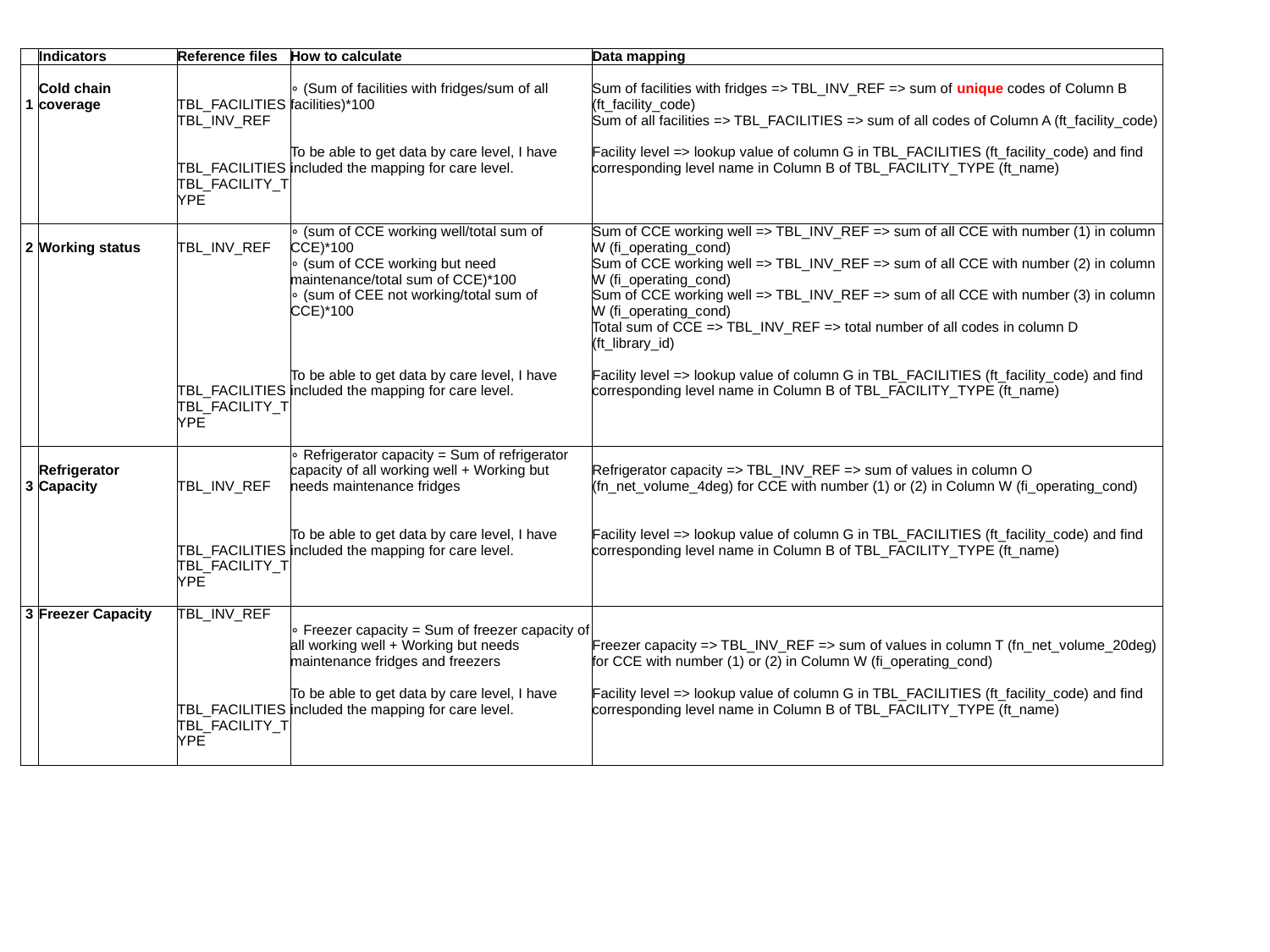

|  | Indicators | Reference files | How to calculate | Data mapping |
| --- | --- | --- | --- | --- |
|  |  |  |  |  |
| 1 | Cold chain coverage | TBL\_FACILITIES | ∘ (Sum of facilities with fridges/sum of all facilities)\*100 | Sum of facilities with fridges => TBL\_INV\_REF => sum of unique codes of Column B (ft\_facility\_code) |
|  |  | TBL\_INV\_REF |  | Sum of all facilities => TBL\_FACILITIES => sum of all codes of Column A (ft\_facility\_code) |
|  |  |  |  |  |
|  |  | TBL\_FACILITIES | To be able to get data by care level, I have included the mapping for care level. | Facility level => lookup value of column G in TBL\_FACILITIES (ft\_facility\_code) and find corresponding level name in Column B of TBL\_FACILITY\_TYPE (ft\_name) |
|  |  | TBL\_FACILITY\_TYPE |  |  |
|  |  |  |  |  |
| 2 | Working status | TBL\_INV\_REF | ∘ (sum of CCE working well/total sum of CCE)\*100 | Sum of CCE working well => TBL\_INV\_REF => sum of all CCE with number (1) in column W (fi\_operating\_cond) |
|  |  |  | ∘ (sum of CCE working but need maintenance/total sum of CCE)\*100 | Sum of CCE working well => TBL\_INV\_REF => sum of all CCE with number (2) in column W (fi\_operating\_cond) |
|  |  |  | ∘ (sum of CEE not working/total sum of CCE)\*100 | Sum of CCE working well => TBL\_INV\_REF => sum of all CCE with number (3) in column W (fi\_operating\_cond) |
|  |  |  |  | Total sum of CCE => TBL\_INV\_REF => total number of all codes in column D (ft\_library\_id) |
|  |  |  |  |  |
|  |  | TBL\_FACILITIES | To be able to get data by care level, I have included the mapping for care level. | Facility level => lookup value of column G in TBL\_FACILITIES (ft\_facility\_code) and find corresponding level name in Column B of TBL\_FACILITY\_TYPE (ft\_name) |
|  |  | TBL\_FACILITY\_TYPE |  |  |
|  |  |  |  |  |
| 3 | Refrigerator Capacity | TBL\_INV\_REF | ∘ Refrigerator capacity = Sum of refrigerator capacity of all working well + Working but needs maintenance fridges | Refrigerator capacity => TBL\_INV\_REF => sum of values in column O (fn\_net\_volume\_4deg) for CCE with number (1) or (2) in Column W (fi\_operating\_cond) |
|  |  |  |  |  |
|  |  |  |  |  |
|  |  | TBL\_FACILITIES | To be able to get data by care level, I have included the mapping for care level. | Facility level => lookup value of column G in TBL\_FACILITIES (ft\_facility\_code) and find corresponding level name in Column B of TBL\_FACILITY\_TYPE (ft\_name) |
|  |  | TBL\_FACILITY\_TYPE |  |  |
|  |  |  |  |  |
| 3 | Freezer Capacity | TBL\_INV\_REF |  |  |
|  |  |  | ∘ Freezer capacity = Sum of freezer capacity of all working well + Working but needs maintenance fridges and freezers | Freezer capacity => TBL\_INV\_REF => sum of values in column T (fn\_net\_volume\_20deg) for CCE with number (1) or (2) in Column W (fi\_operating\_cond) |
|  |  |  |  |  |
|  |  | TBL\_FACILITIES | To be able to get data by care level, I have included the mapping for care level. | Facility level => lookup value of column G in TBL\_FACILITIES (ft\_facility\_code) and find corresponding level name in Column B of TBL\_FACILITY\_TYPE (ft\_name) |
|  |  | TBL\_FACILITY\_TYPE |  |  |
|  |  |  |  |  |